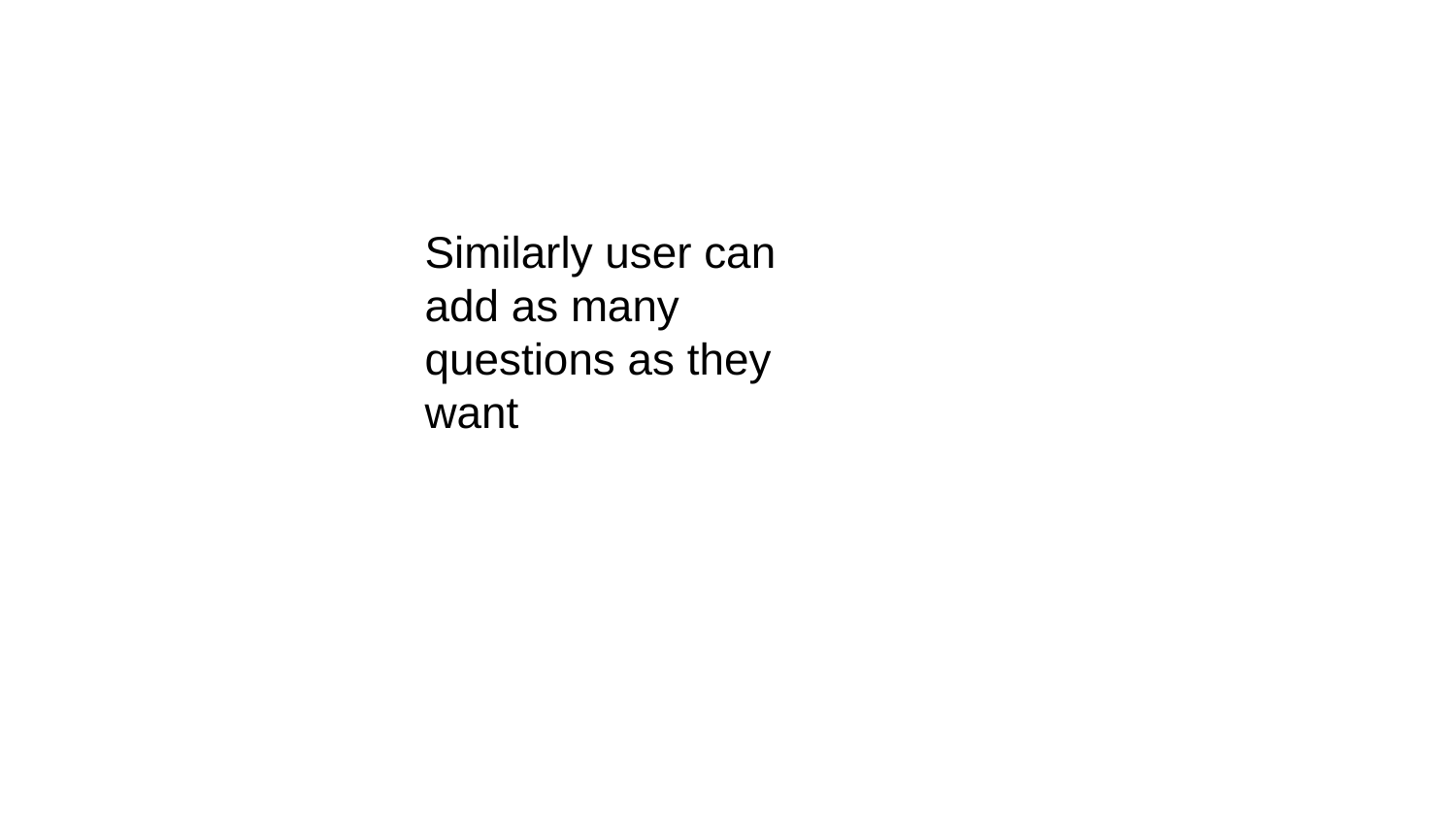

Similarly user can add as many questions as they want